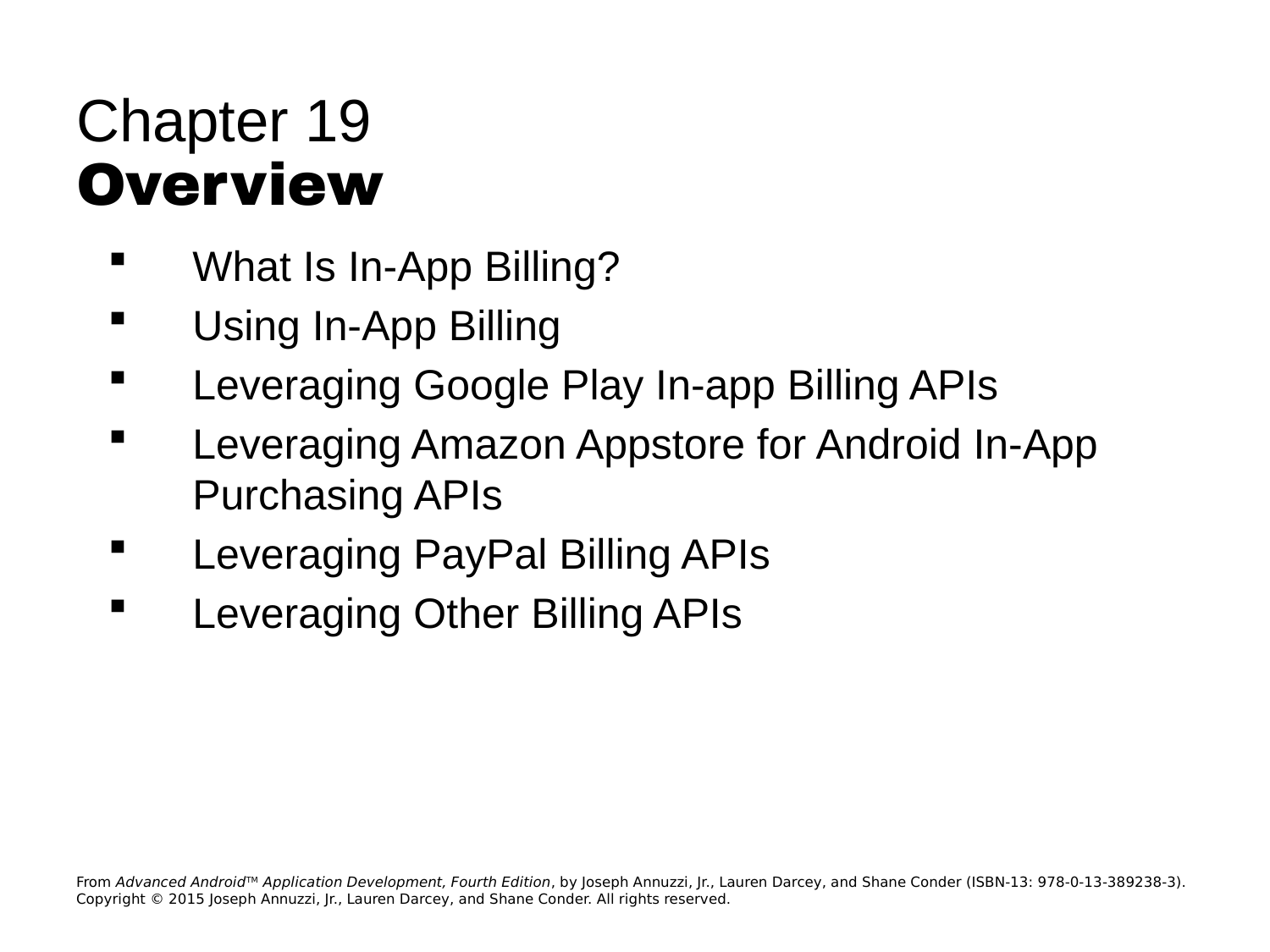

# Chapter 19 Overview
What Is In-App Billing?
Using In-App Billing
Leveraging Google Play In-app Billing APIs
Leveraging Amazon Appstore for Android In-App Purchasing APIs
Leveraging PayPal Billing APIs
Leveraging Other Billing APIs
From Advanced AndroidTM Application Development, Fourth Edition, by Joseph Annuzzi, Jr., Lauren Darcey, and Shane Conder (ISBN-13: 978-0-13-389238-3). Copyright © 2015 Joseph Annuzzi, Jr., Lauren Darcey, and Shane Conder. All rights reserved.